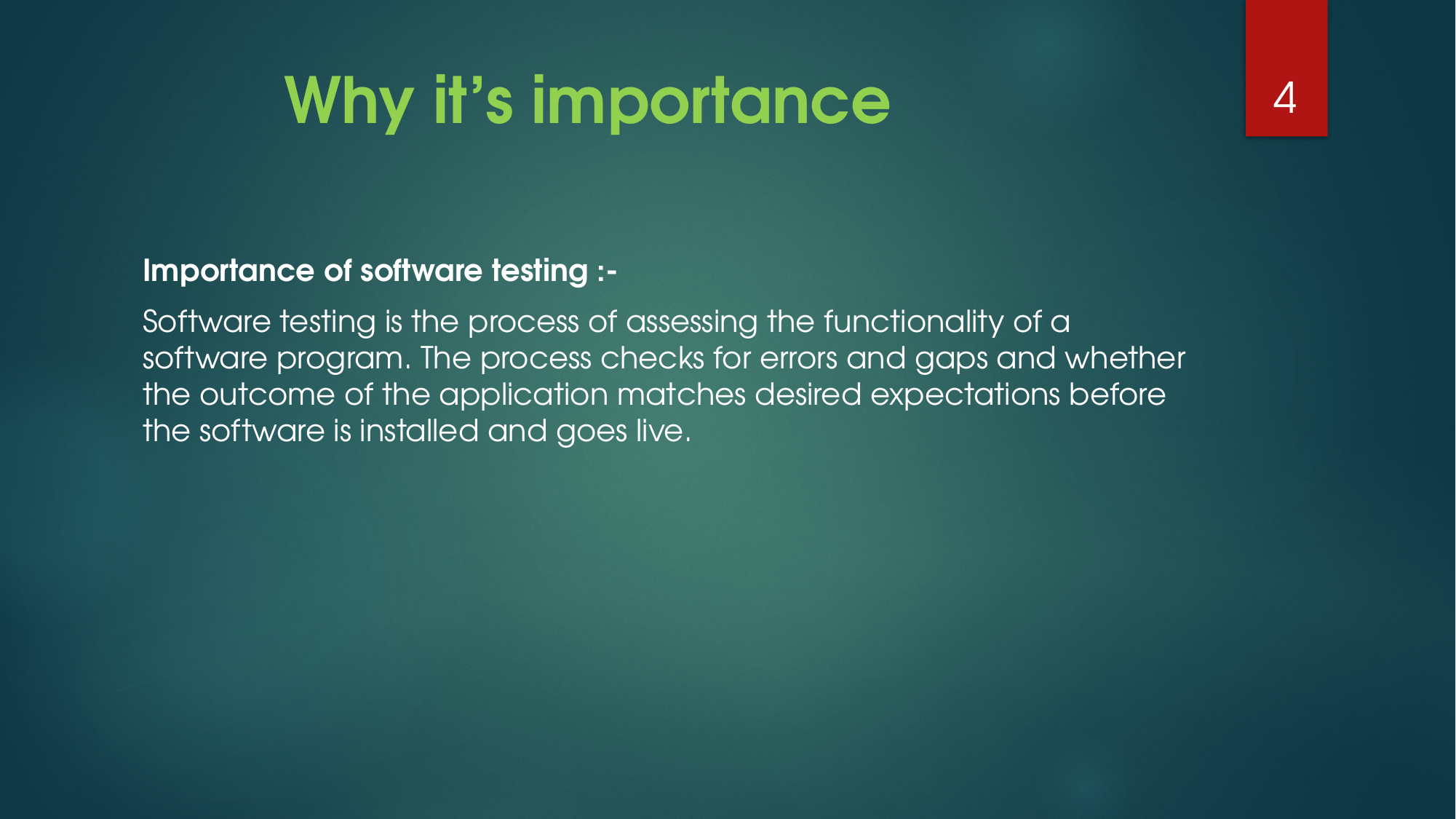

4
# Why it’s importance
Importance of software testing :-
Software testing is the process of assessing the functionality of a software program. The process checks for errors and gaps and whether the outcome of the application matches desired expectations before the software is installed and goes live.